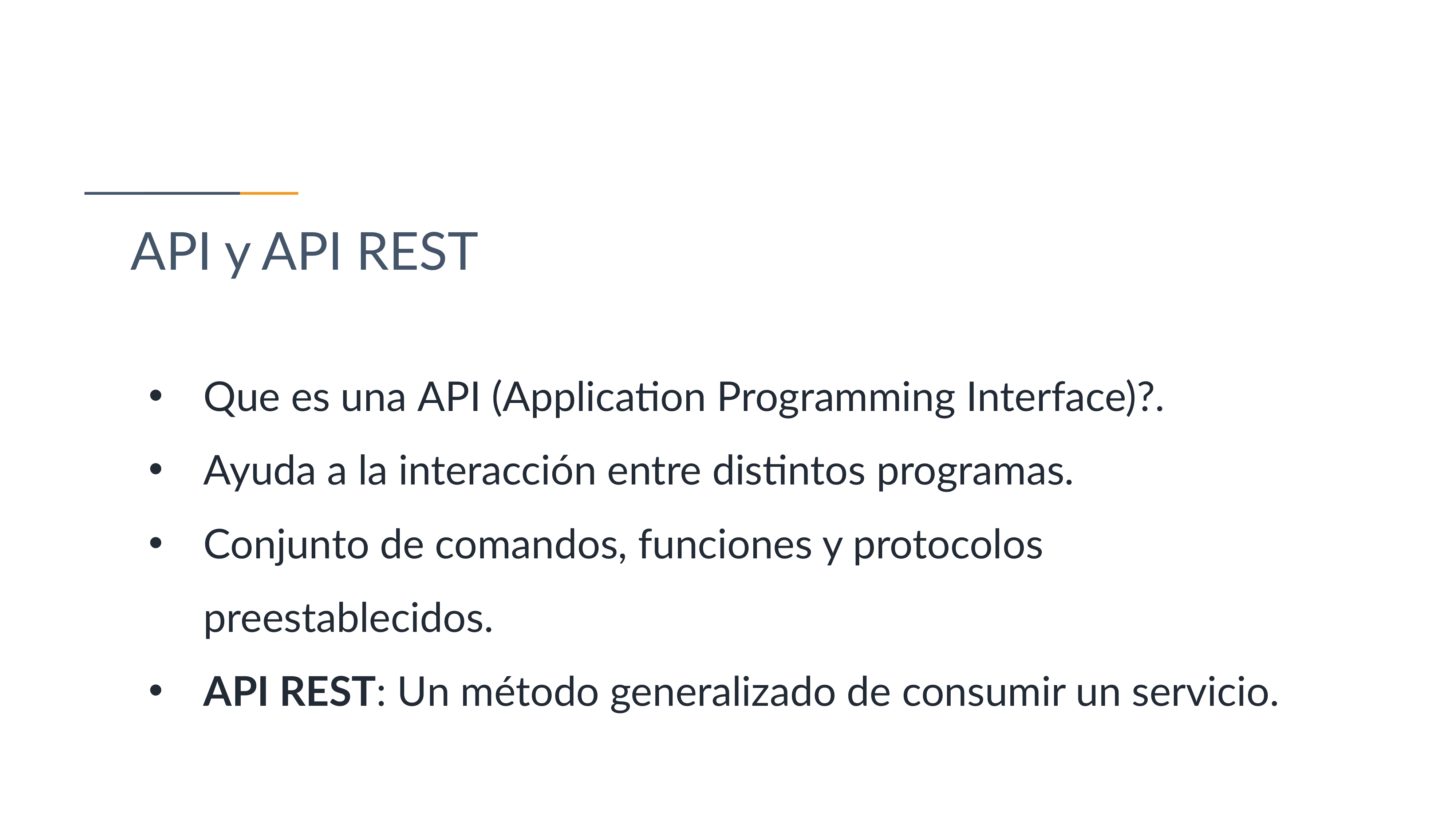

# API y API REST
Que es una API (Application Programming Interface)?.
Ayuda a la interacción entre distintos programas.
Conjunto de comandos, funciones y protocolos preestablecidos.
API REST: Un método generalizado de consumir un servicio.